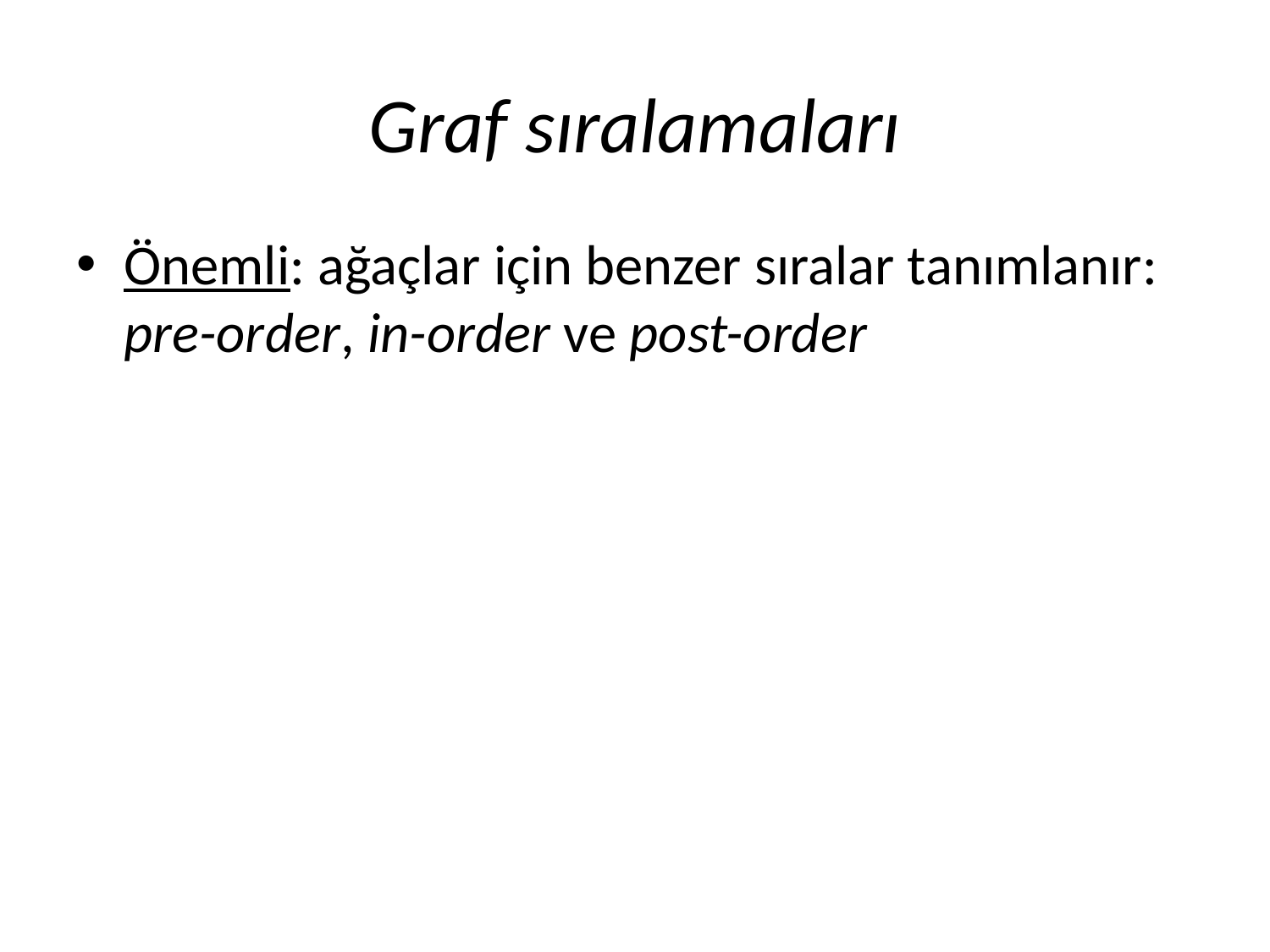

# Graf sıralamaları
Önemli: ağaçlar için benzer sıralar tanımlanır: pre-order, in-order ve post-order